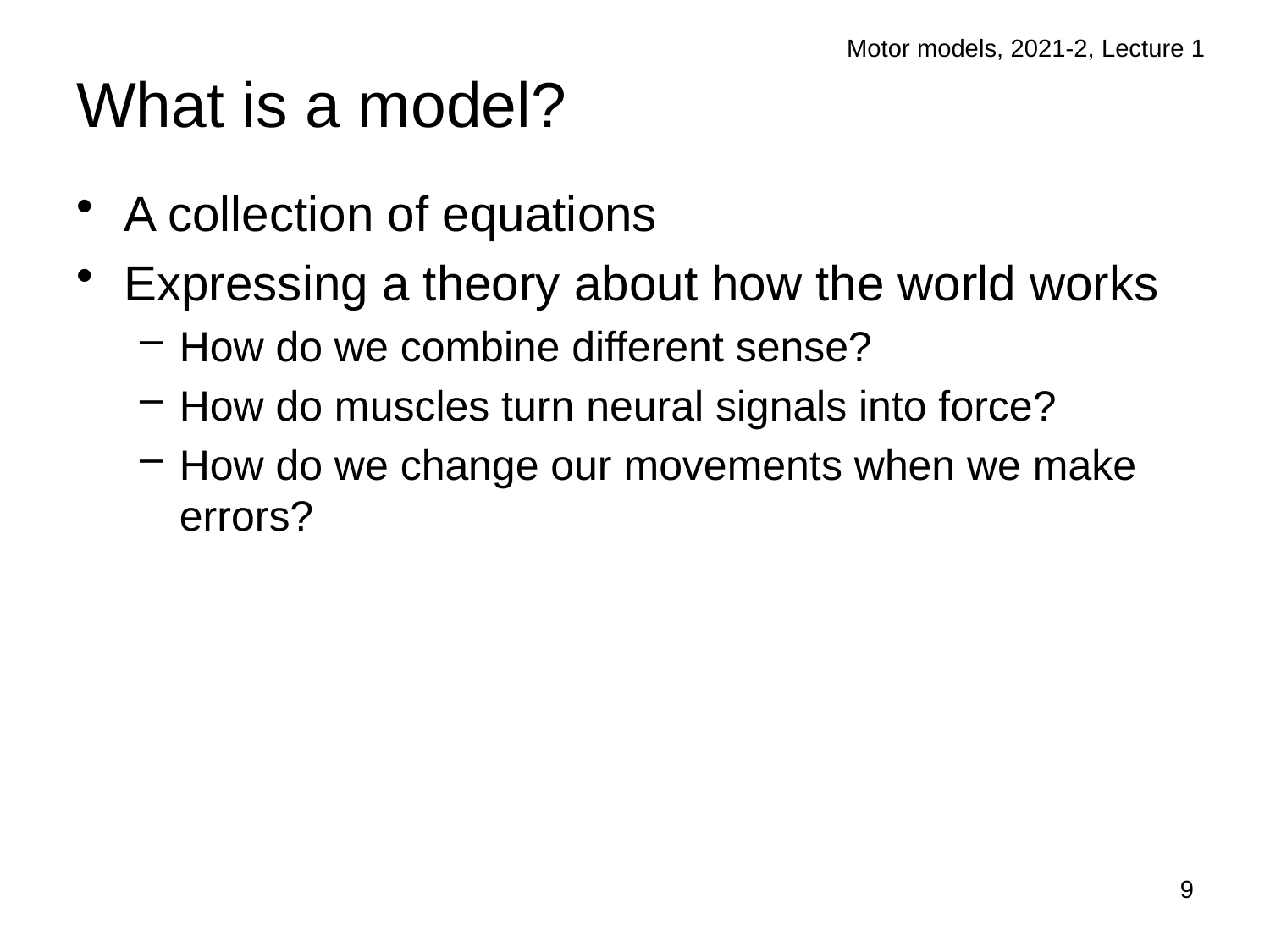

Motor models, 2021-2, Lecture 1
# What is a model?
A collection of equations
Expressing a theory about how the world works
How do we combine different sense?
How do muscles turn neural signals into force?
How do we change our movements when we make errors?

9